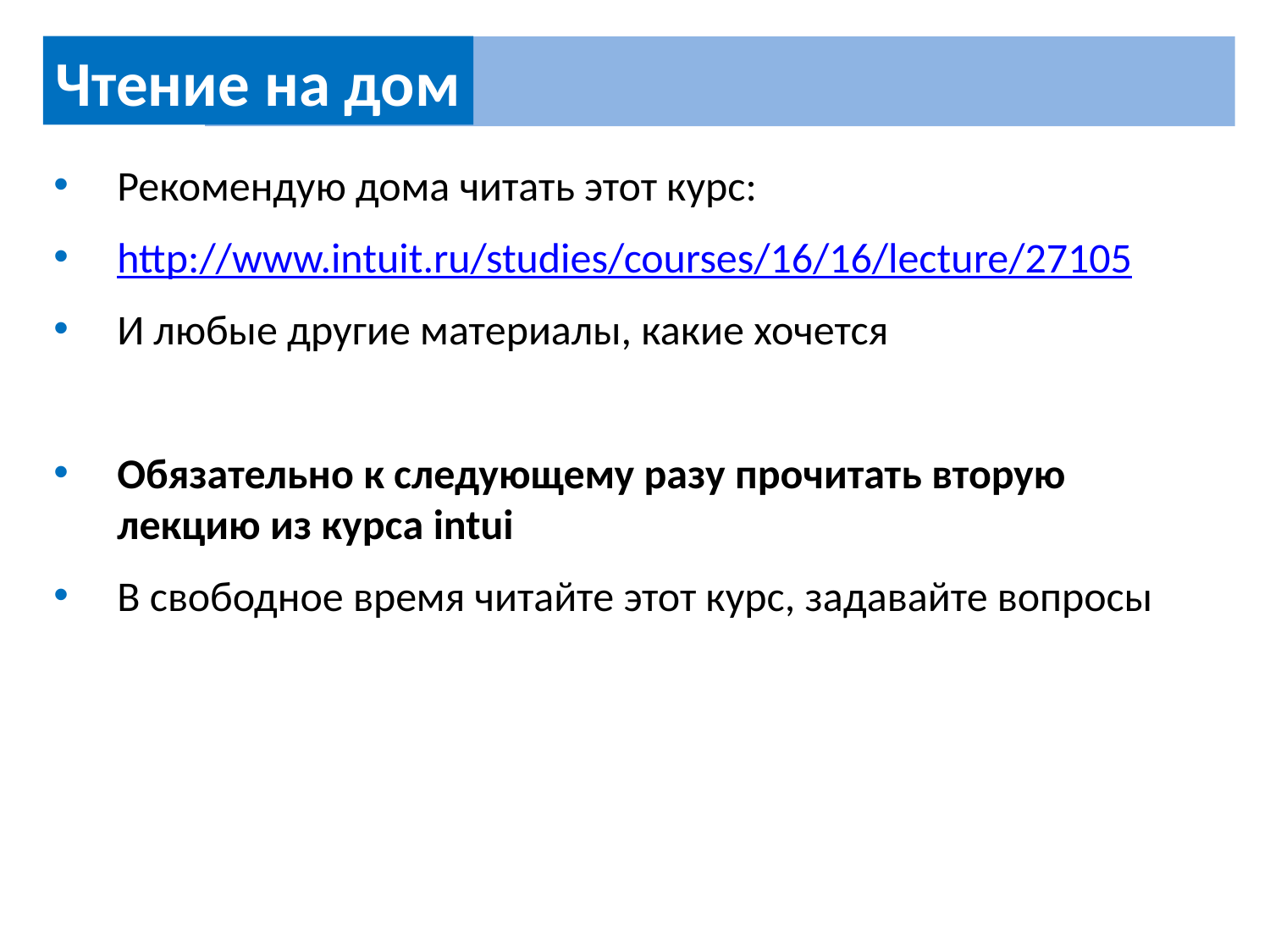

Чтение на дом

Рекомендую дома читать этот курс:
http://www.intuit.ru/studies/courses/16/16/lecture/27105
И любые другие материалы, какие хочется

Обязательно к следующему разу прочитать вторую лекцию из курса intui
В свободное время читайте этот курс, задавайте вопросы